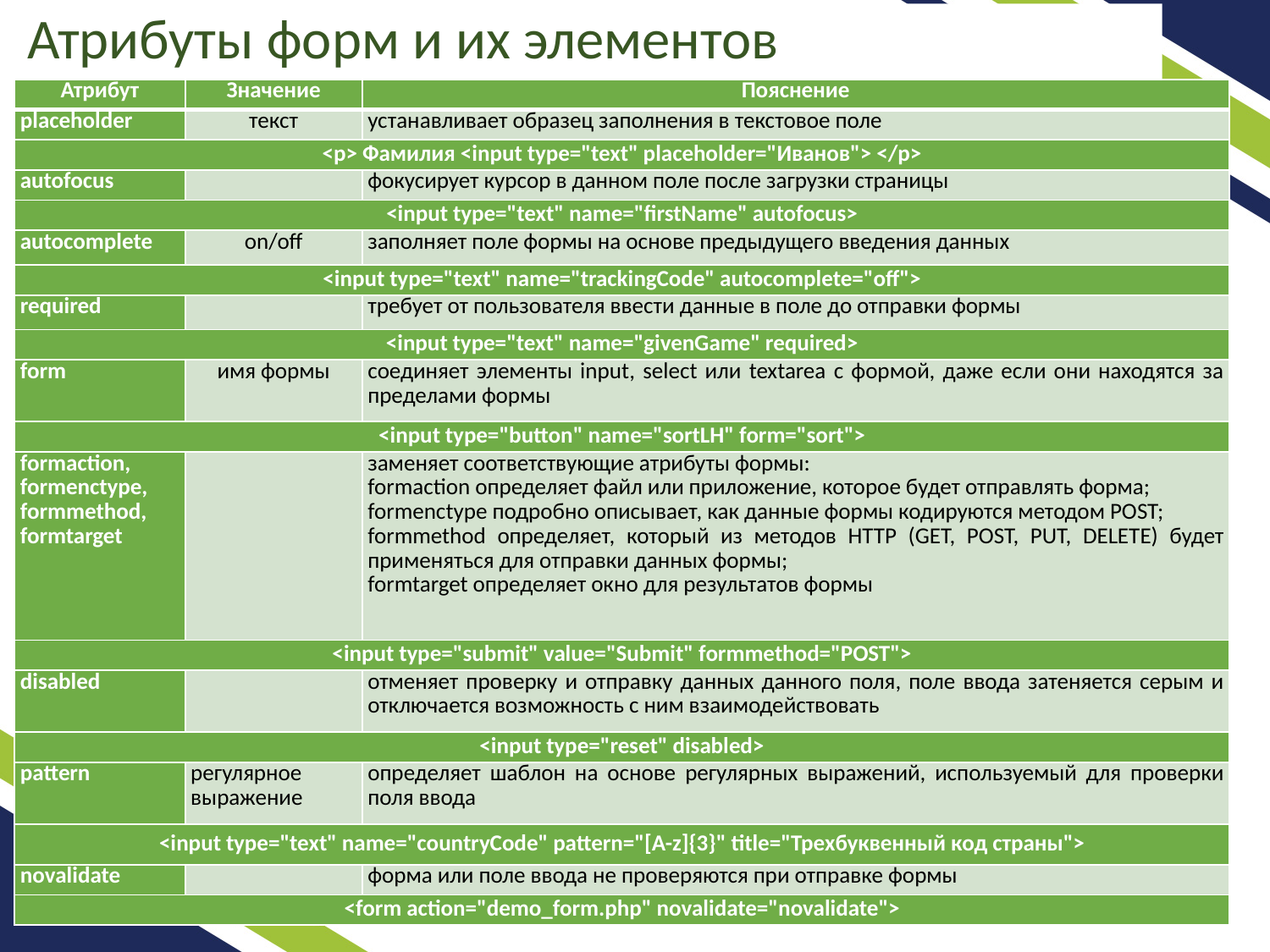

Атрибуты форм и их элементов

| Атрибут | Значение | Пояснение |
| --- | --- | --- |
| placeholder | текст | устанавливает образец заполнения в текстовое поле |
| <p> Фамилия <input type="text" placeholder="Иванов"> </p> |  |  |
| autofocus |  | фокусирует курсор в данном поле после загрузки страницы |
| <input type="text" name="firstName" autofocus> |  |  |
| autocomplete | on/off | заполняет поле формы на основе предыдущего введения данных |
| <input type="text" name="trackingCode" autocomplete="off"> |  |  |
| required |  | требует от пользователя ввести данные в поле до отправки формы |
| <input type="text" name="givenGame" required> |  |  |
| form | имя формы | соединяет элементы input, select или textarea с формой, даже если они находятся за пределами формы |
| <input type="button" name="sortLH" form="sort"> |  |  |
| formaction, formenctype, formmethod, formtarget |  | заменяет соответствующие атрибуты формы: formaction определяет файл или приложение, которое будет отправлять форма; formenctype подробно описывает, как данные формы кодируются методом POST; formmethod определяет, который из методов HTTP (GET, POST, PUT, DELETE) будет применяться для отправки данных формы; formtarget определяет окно для результатов формы |
| <input type="submit" value="Submit" formmethod="POST"> |  |  |
| disabled |  | отменяет проверку и отправку данных данного поля, поле ввода затеняется серым и отключается возможность с ним взаимодействовать |
| <input type="reset" disabled> |  |  |
| pattern | регулярное выражение | определяет шаблон на основе регулярных выражений, используемый для проверки поля ввода |
| <input type="text" name="countryCode" pattern="[A-z]{3}" title="Трехбуквенный код страны"> |  |  |
| novalidate |  | форма или поле ввода не проверяются при отправке формы |
| <form action="demo\_form.php" novalidate="novalidate"> |  |  |